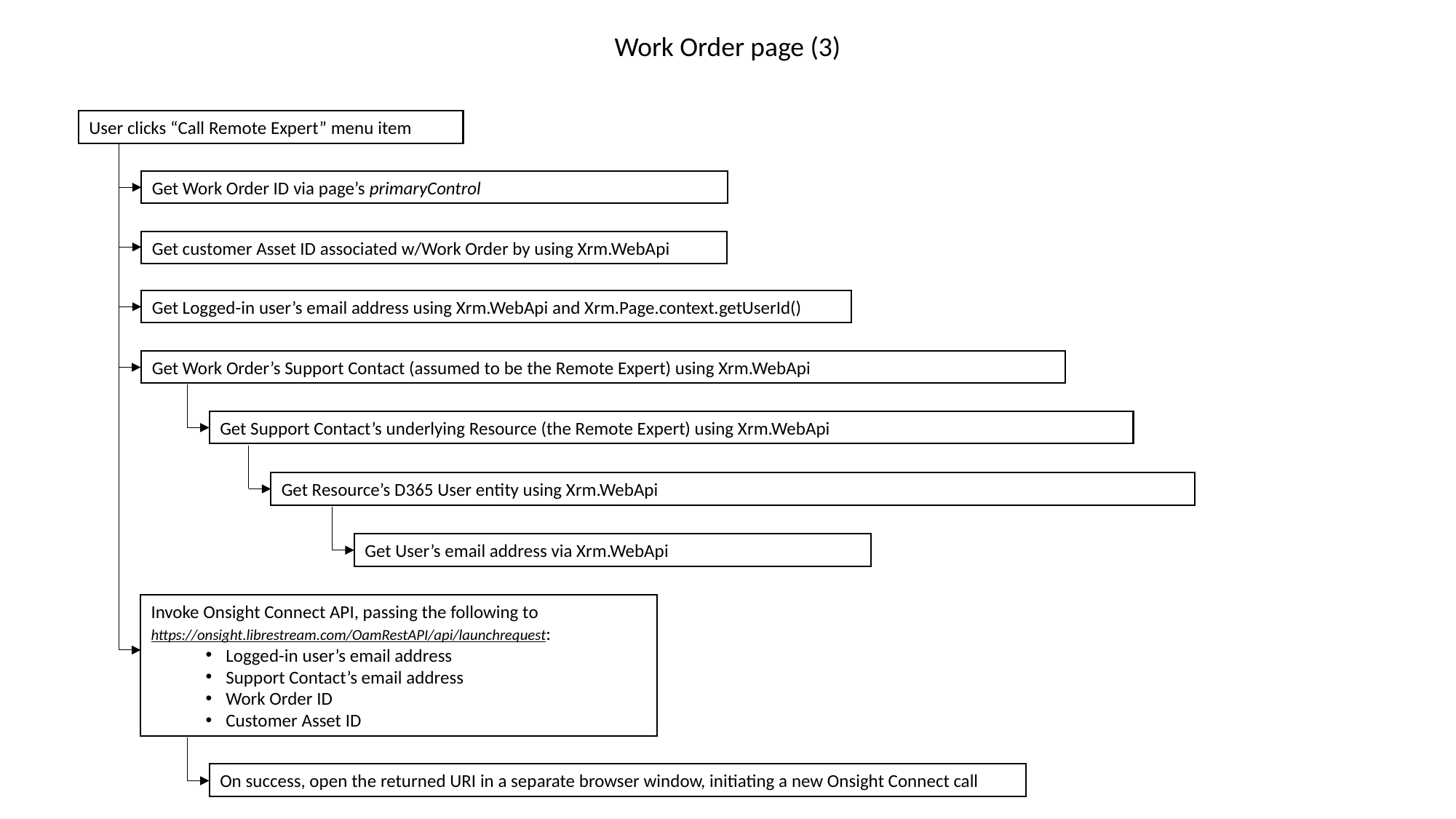

Work Order page (3)
User clicks “Call Remote Expert” menu item
Get Work Order ID via page’s primaryControl
Get customer Asset ID associated w/Work Order by using Xrm.WebApi
Get Logged-in user’s email address using Xrm.WebApi and Xrm.Page.context.getUserId()
Get Work Order’s Support Contact (assumed to be the Remote Expert) using Xrm.WebApi
Get Support Contact’s underlying Resource (the Remote Expert) using Xrm.WebApi
Get Resource’s D365 User entity using Xrm.WebApi
Get User’s email address via Xrm.WebApi
Invoke Onsight Connect API, passing the following to https://onsight.librestream.com/OamRestAPI/api/launchrequest:
Logged-in user’s email address
Support Contact’s email address
Work Order ID
Customer Asset ID
On success, open the returned URI in a separate browser window, initiating a new Onsight Connect call